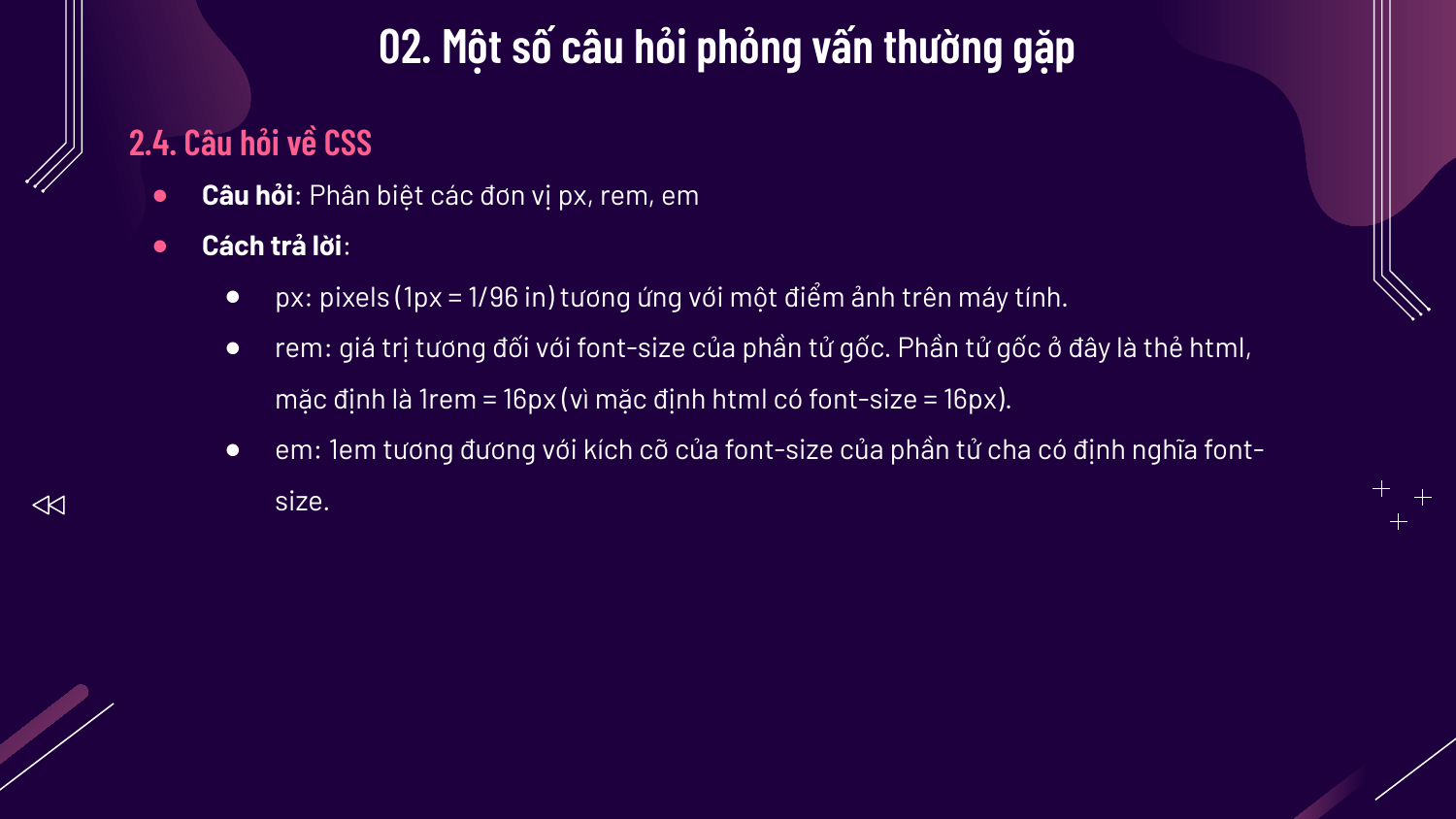

# 02. Một số câu hỏi phỏng vấn thường gặp
2.4. Câu hỏi về CSS
Câu hỏi: Phân biệt các đơn vị px, rem, em
Cách trả lời:
px: pixels (1px = 1/96 in) tương ứng với một điểm ảnh trên máy tính.
rem: giá trị tương đối với font-size của phần tử gốc. Phần tử gốc ở đây là thẻ html, mặc định là 1rem = 16px (vì mặc định html có font-size = 16px).
em: 1em tương đương với kích cỡ của font-size của phần tử cha có định nghĩa font-size.